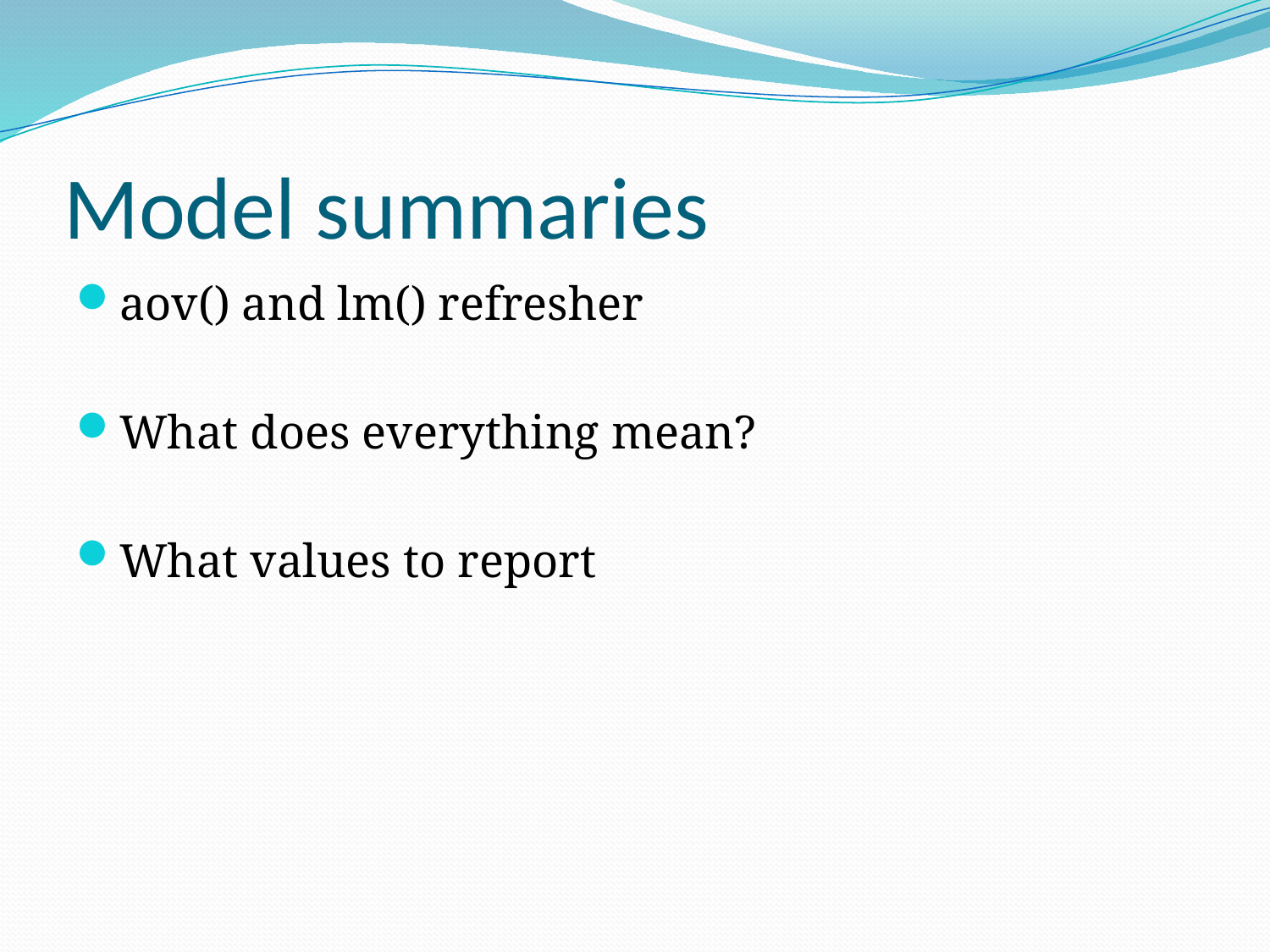

# Model summaries
aov() and lm() refresher

What does everything mean?

What values to report